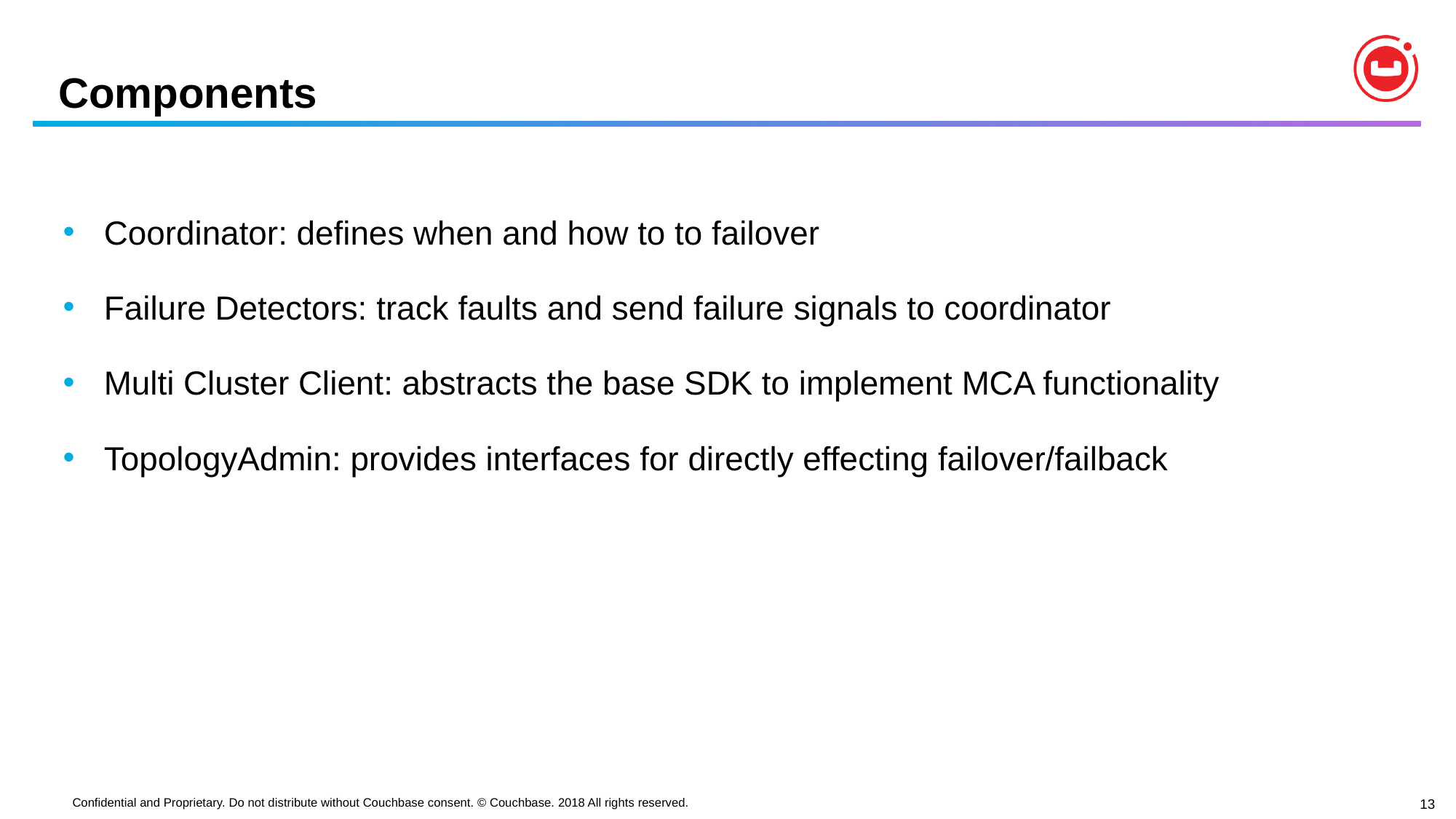

# Components
Coordinator: defines when and how to to failover
Failure Detectors: track faults and send failure signals to coordinator
Multi Cluster Client: abstracts the base SDK to implement MCA functionality
TopologyAdmin: provides interfaces for directly effecting failover/failback